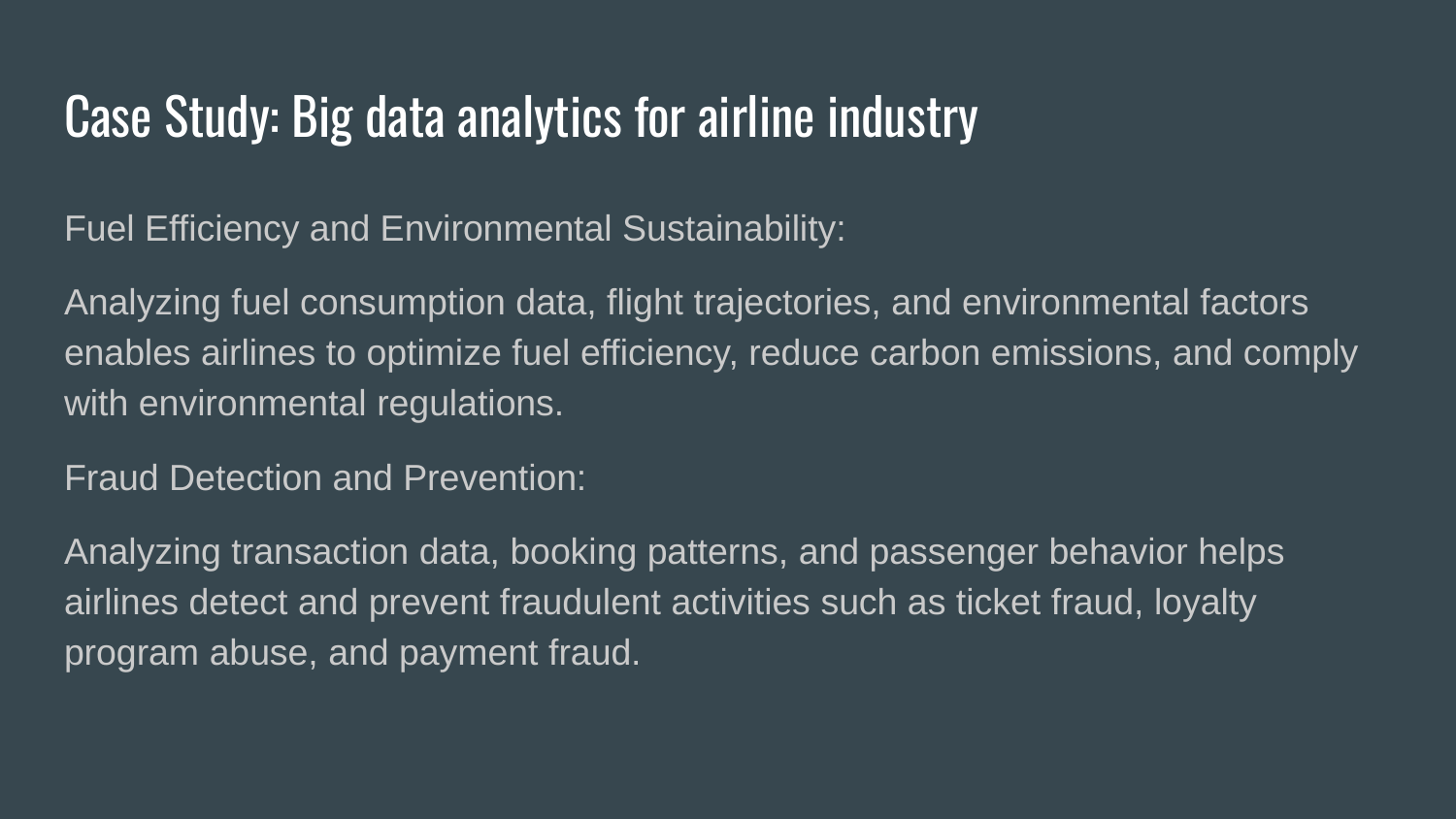

# Case Study: Big data analytics for airline industry
Fuel Efficiency and Environmental Sustainability:
Analyzing fuel consumption data, flight trajectories, and environmental factors enables airlines to optimize fuel efficiency, reduce carbon emissions, and comply with environmental regulations.
Fraud Detection and Prevention:
Analyzing transaction data, booking patterns, and passenger behavior helps airlines detect and prevent fraudulent activities such as ticket fraud, loyalty program abuse, and payment fraud.